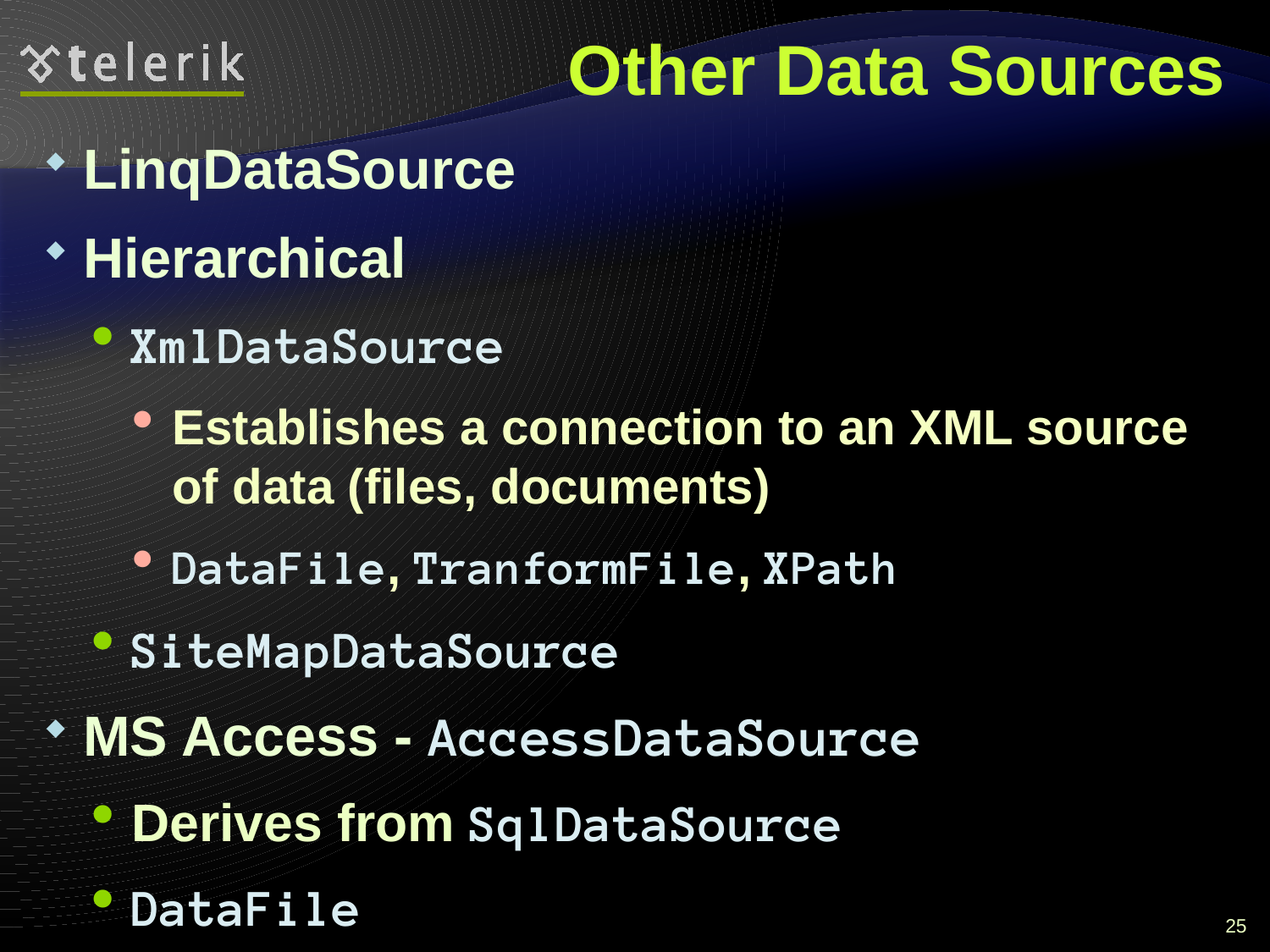

# Other Data Sources
LinqDataSource
Hierarchical
XmlDataSource
Establishes a connection to an XML source of data (files, documents)
DataFile, TranformFile, XPath
SiteMapDataSource
MS Access - AccessDataSource
Derives from SqlDataSource
DataFile
25